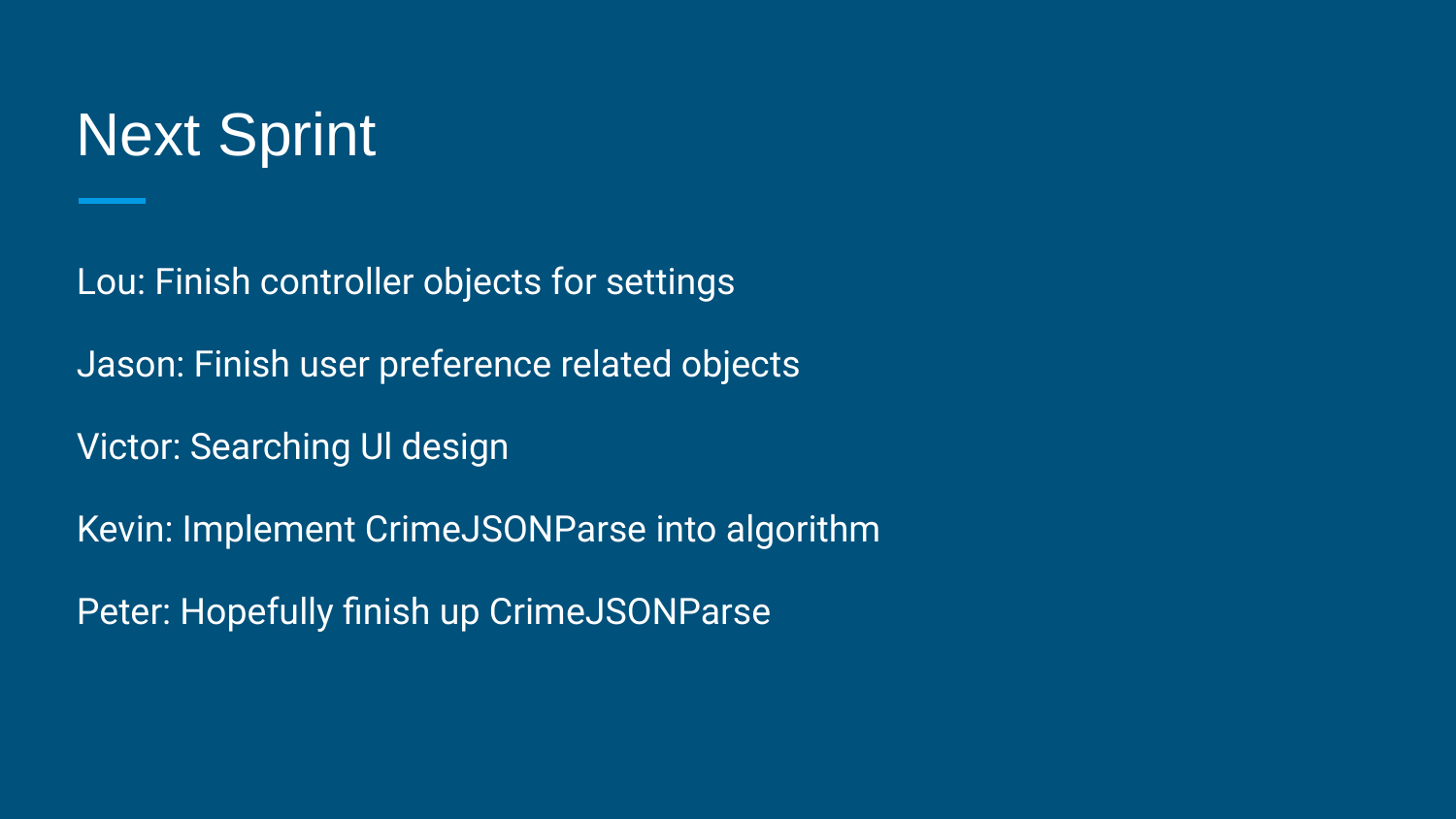

# Next Sprint
Lou: Finish controller objects for settings
Jason: Finish user preference related objects
Victor: Searching Ul design
Kevin: Implement CrimeJSONParse into algorithm
Peter: Hopefully finish up CrimeJSONParse